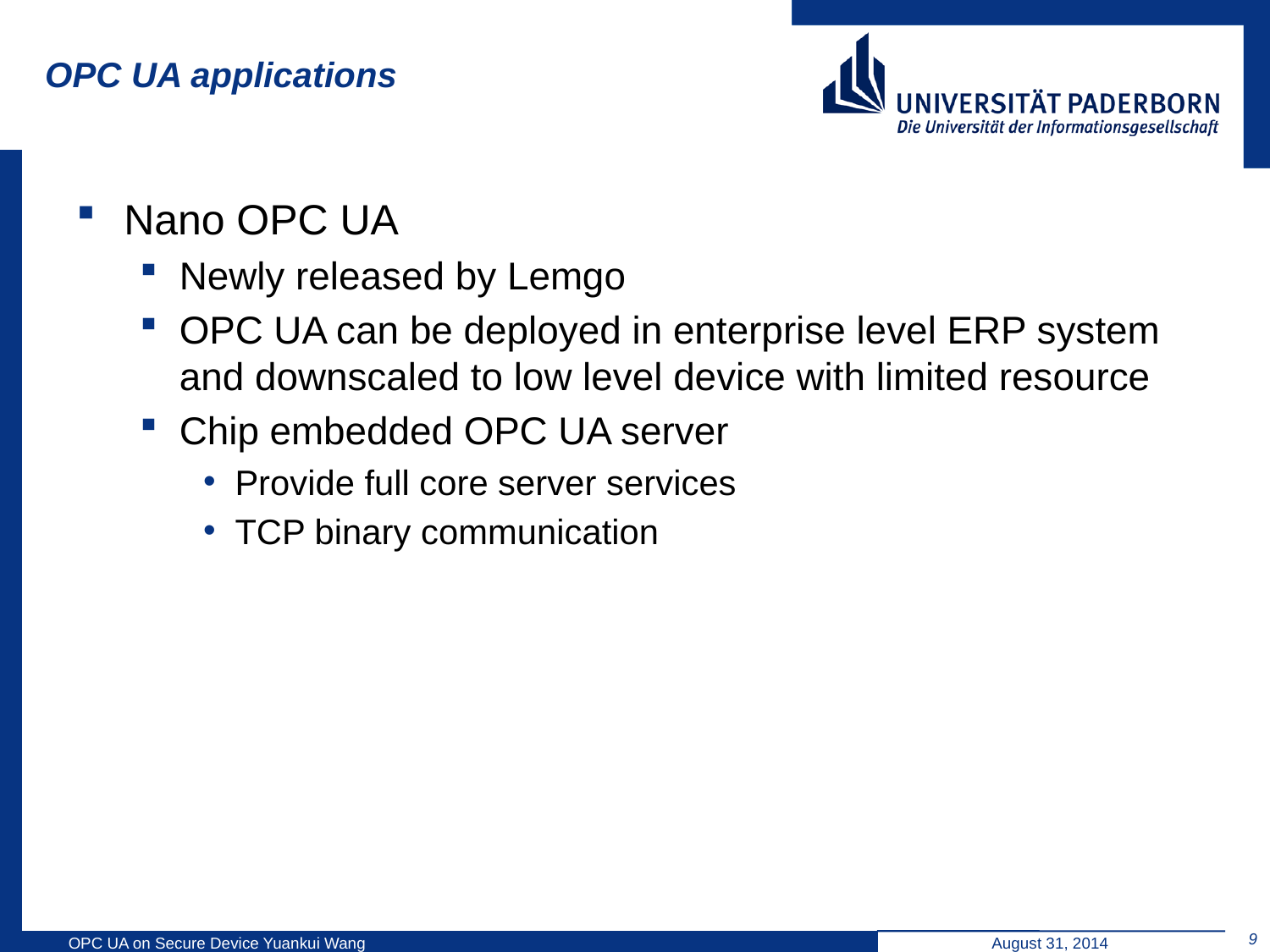

# OPC UA applications
Nano OPC UA
Newly released by Lemgo
OPC UA can be deployed in enterprise level ERP system and downscaled to low level device with limited resource
Chip embedded OPC UA server
Provide full core server services
TCP binary communication
9
OPC UA on Secure Device Yuankui Wang
August 31, 2014